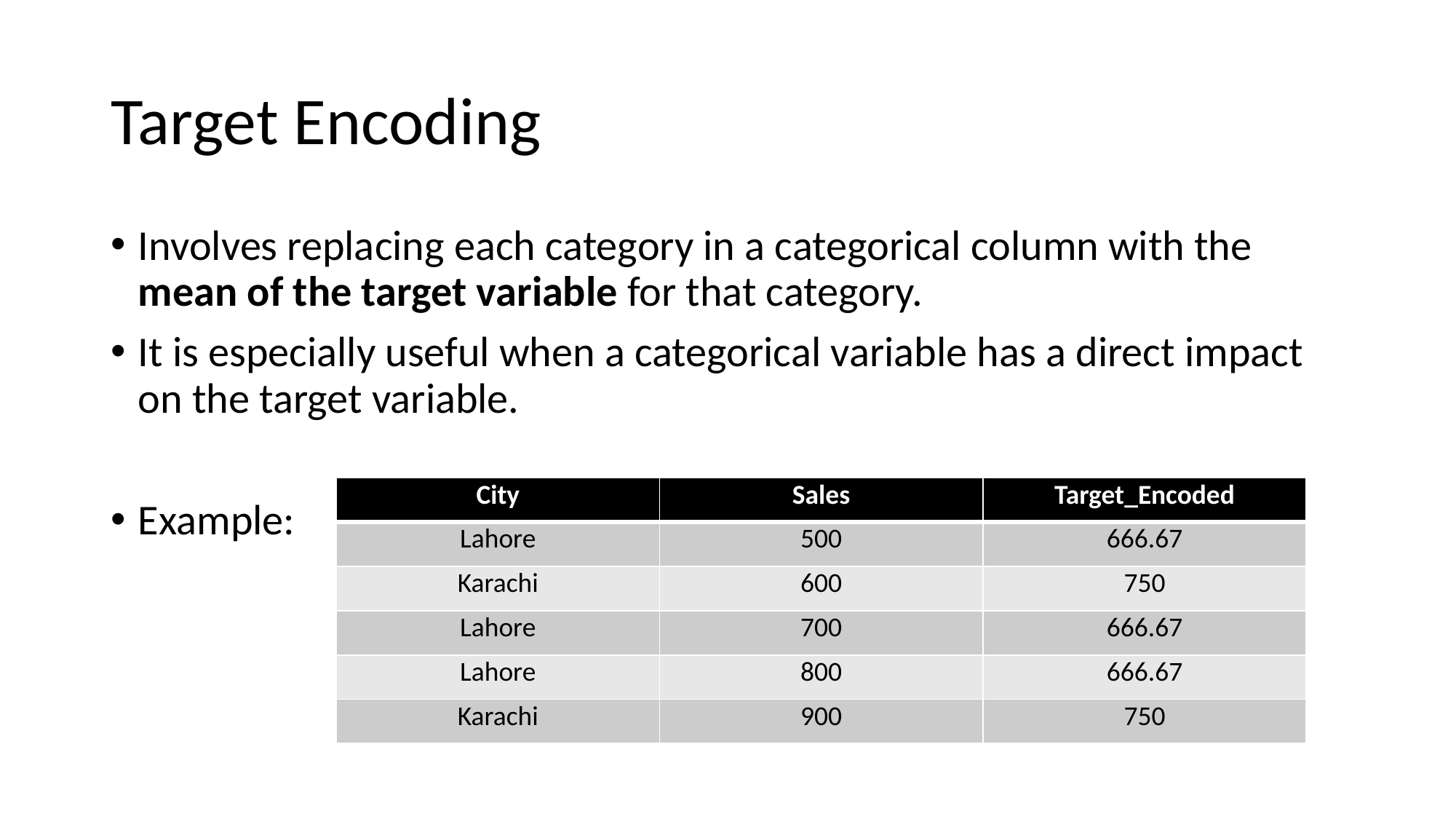

# Target Encoding
Involves replacing each category in a categorical column with the mean of the target variable for that category.
It is especially useful when a categorical variable has a direct impact on the target variable.

Example:
| City | Sales | Target\_Encoded |
| --- | --- | --- |
| Lahore | 500 | 666.67 |
| Karachi | 600 | 750 |
| Lahore | 700 | 666.67 |
| Lahore | 800 | 666.67 |
| Karachi | 900 | 750 |